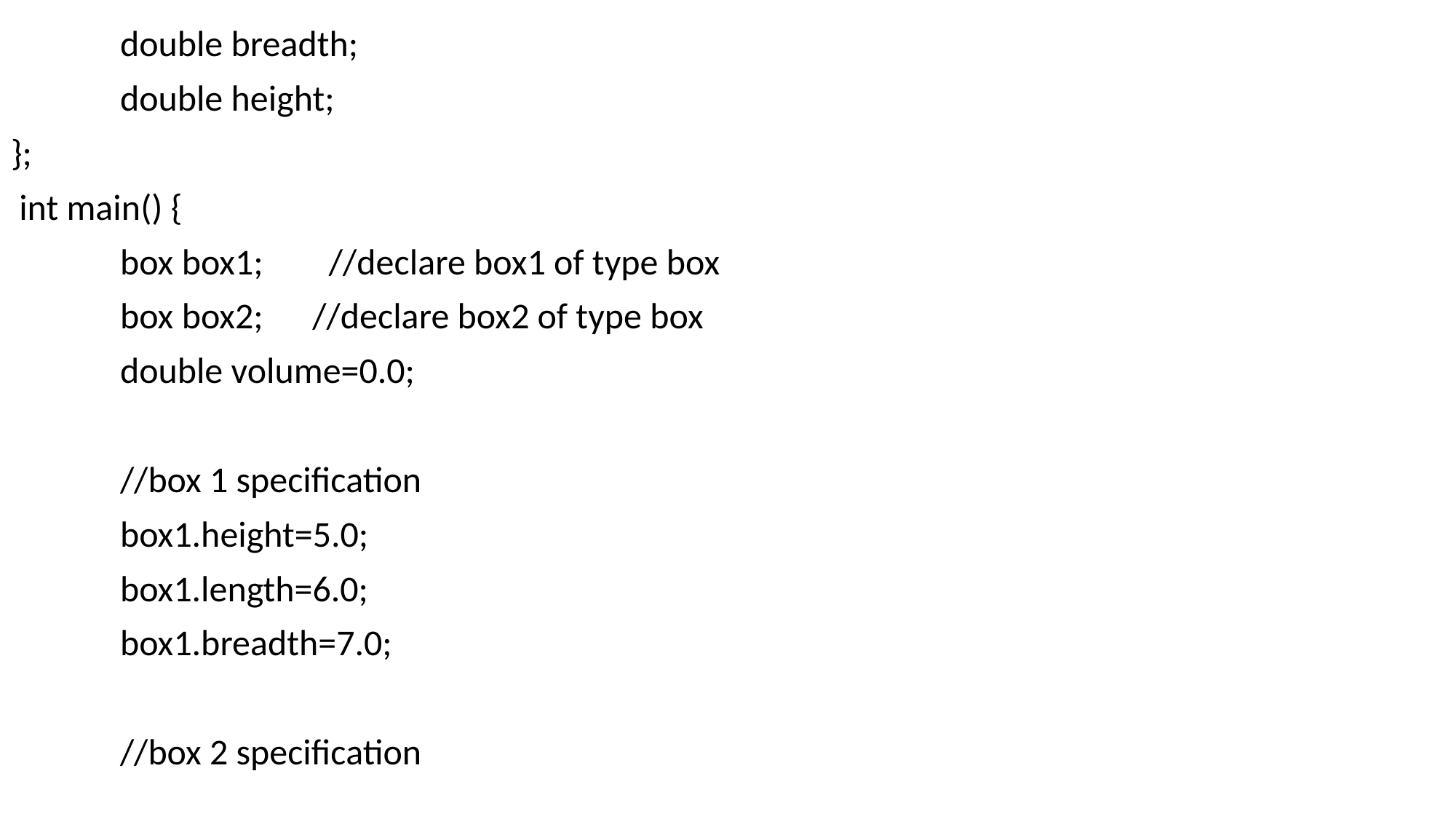

double breadth;
	double height;
};
 int main() {
	box box1;        //declare box1 of type box
	box box2;      //declare box2 of type box
	double volume=0.0;

	//box 1 specification
	box1.height=5.0;
	box1.length=6.0;
	box1.breadth=7.0;

	//box 2 specification